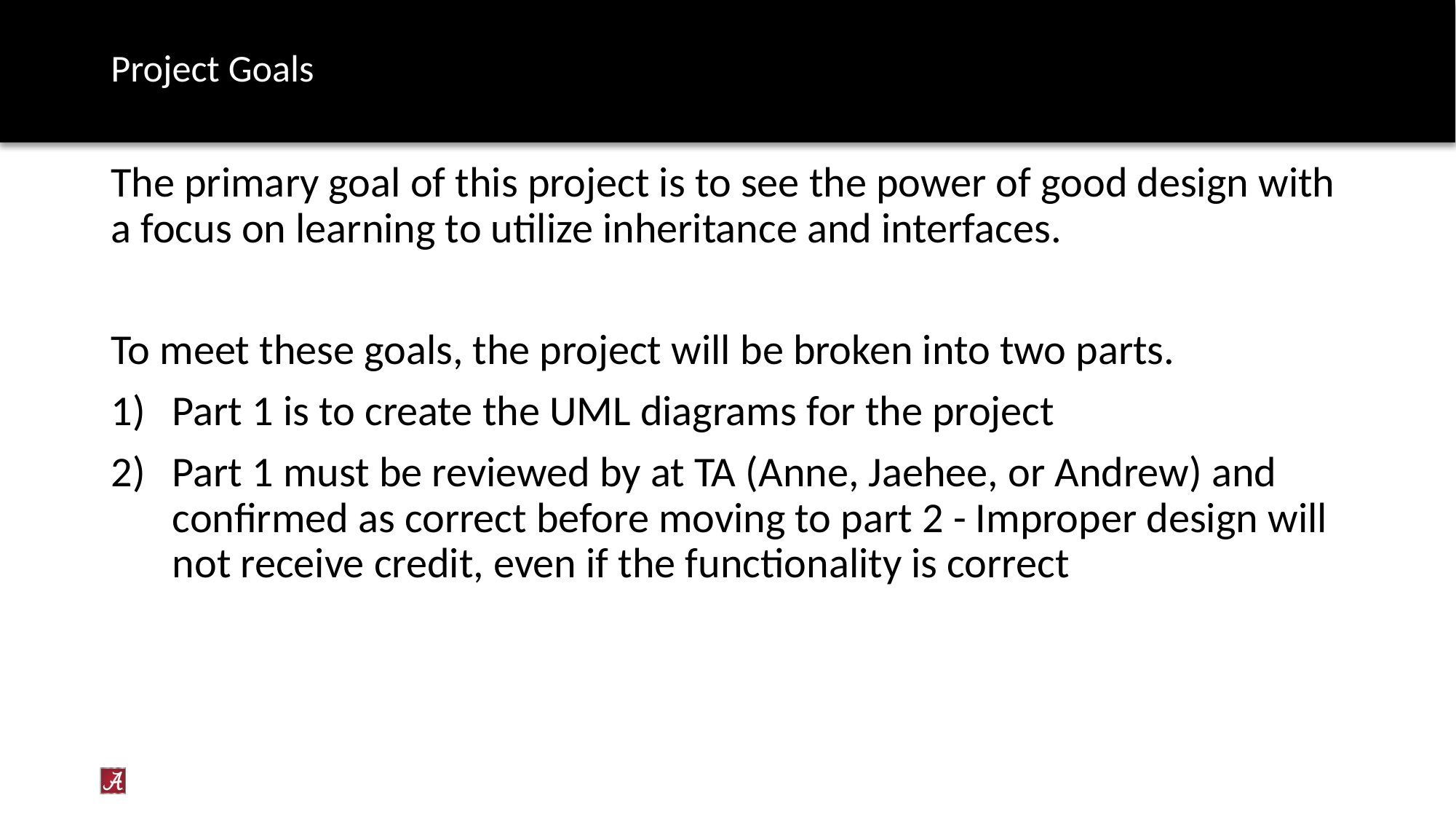

# Project Goals
The primary goal of this project is to see the power of good design with a focus on learning to utilize inheritance and interfaces.

To meet these goals, the project will be broken into two parts.
Part 1 is to create the UML diagrams for the project
Part 1 must be reviewed by at TA (Anne, Jaehee, or Andrew) and confirmed as correct before moving to part 2 - Improper design will not receive credit, even if the functionality is correct